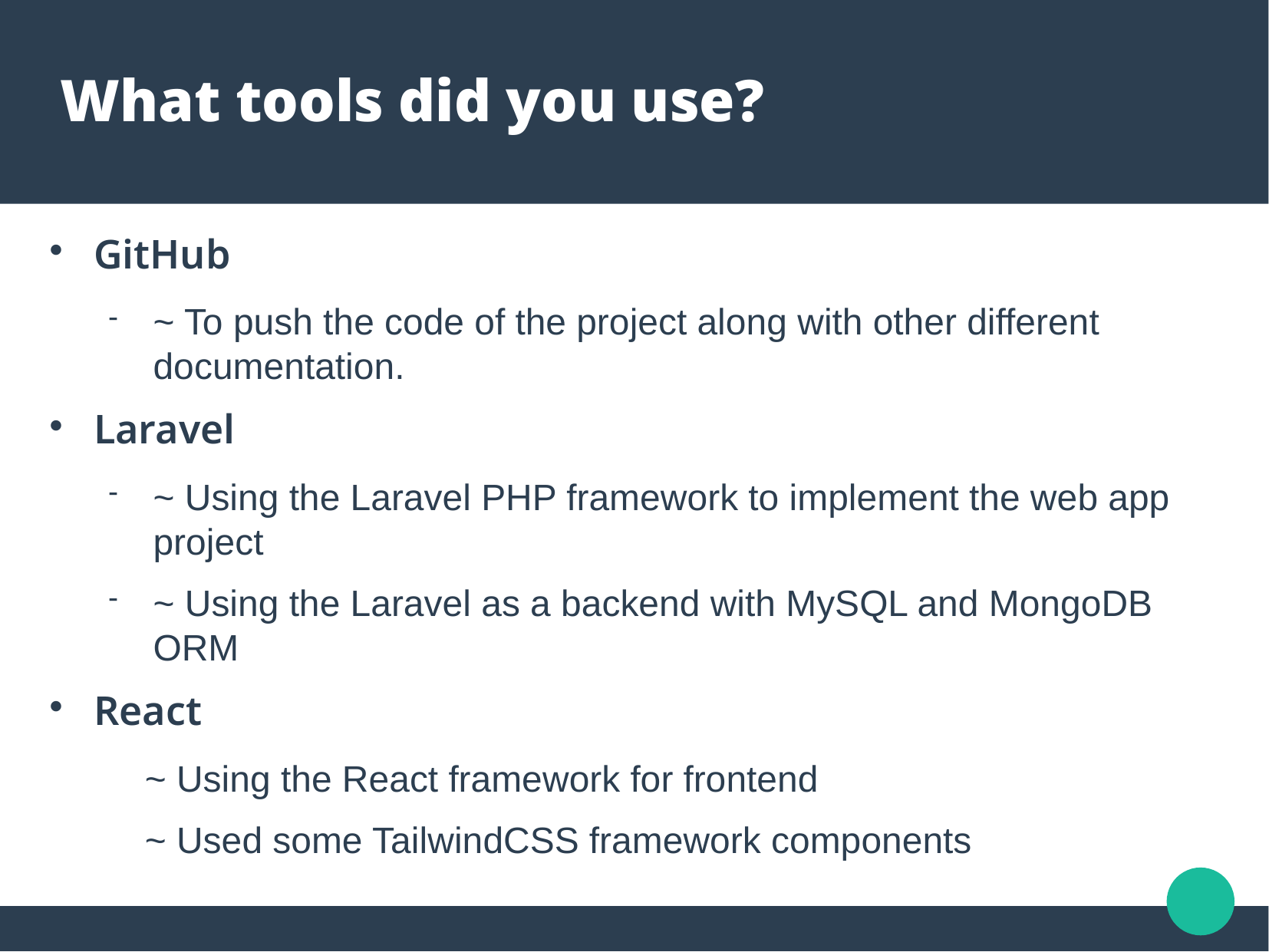

What tools did you use?
GitHub
~ To push the code of the project along with other different documentation.
Laravel
~ Using the Laravel PHP framework to implement the web app project
~ Using the Laravel as a backend with MySQL and MongoDB ORM
React
		~ Using the React framework for frontend
		~ Used some TailwindCSS framework components